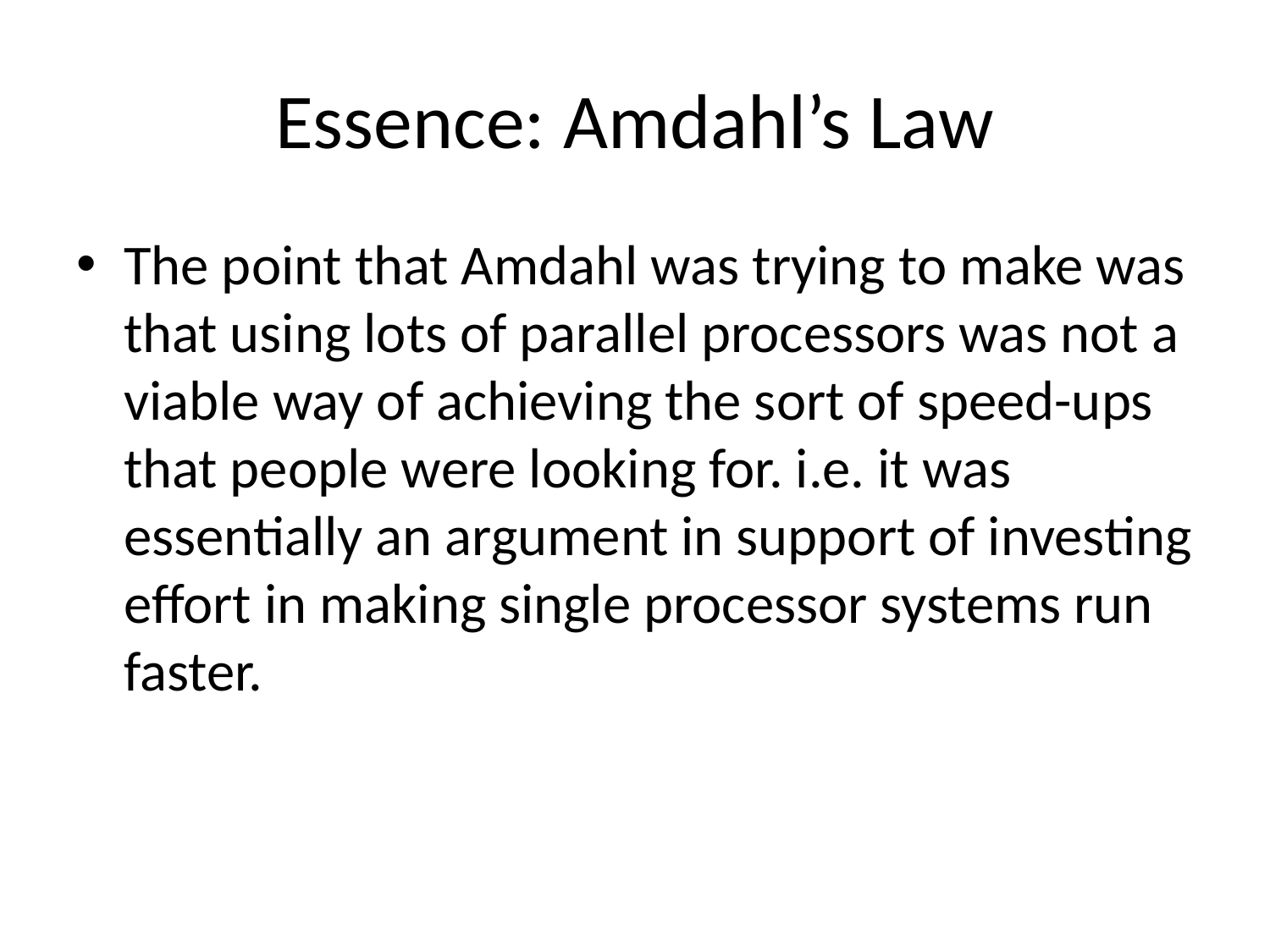

# Essence: Amdahl’s Law
The point that Amdahl was trying to make was that using lots of parallel processors was not a viable way of achieving the sort of speed-ups that people were looking for. i.e. it was essentially an argument in support of investing effort in making single processor systems run faster.